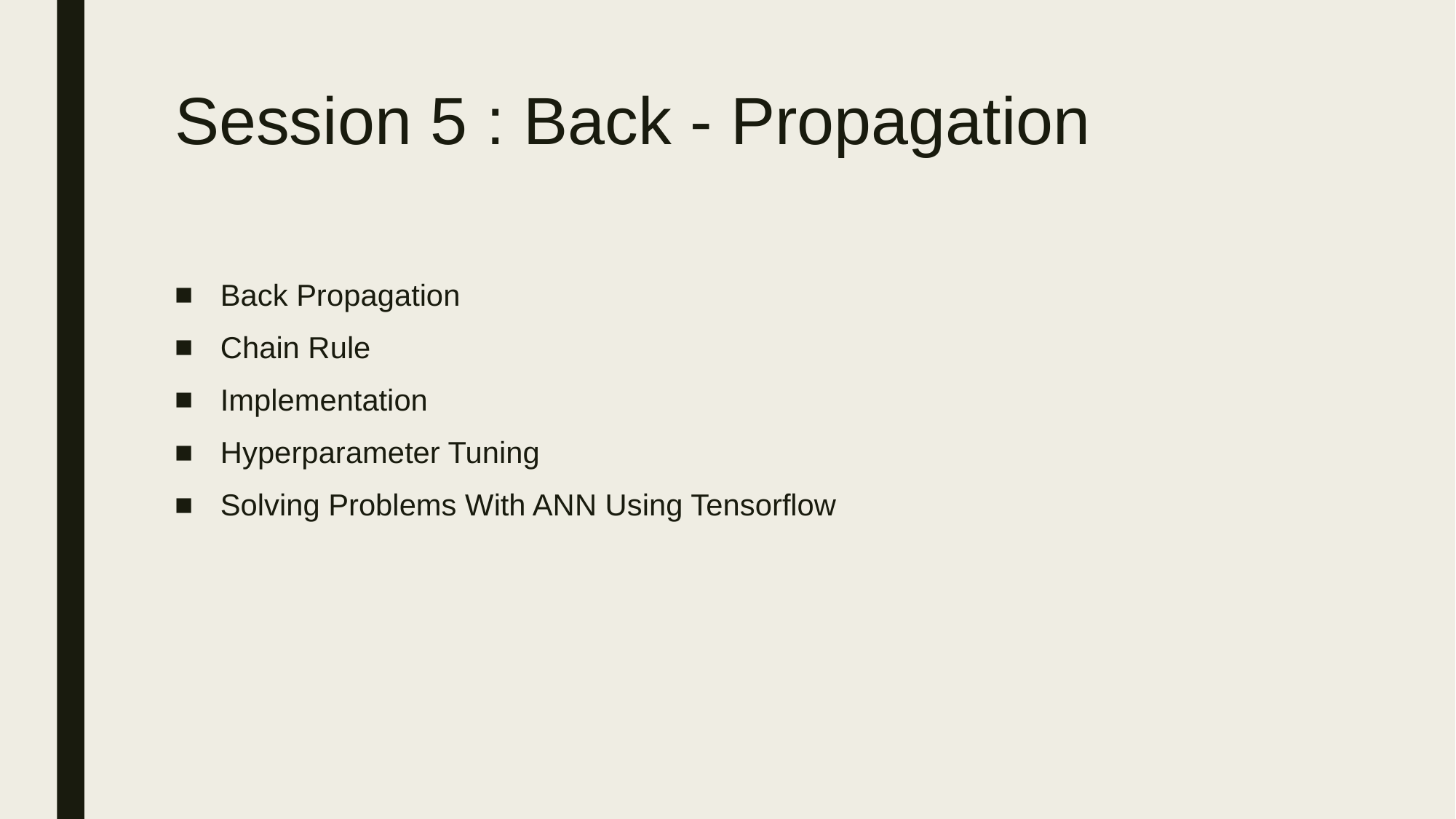

# Session 5 : Back - Propagation
Back Propagation
Chain Rule
Implementation
Hyperparameter Tuning
Solving Problems With ANN Using Tensorflow